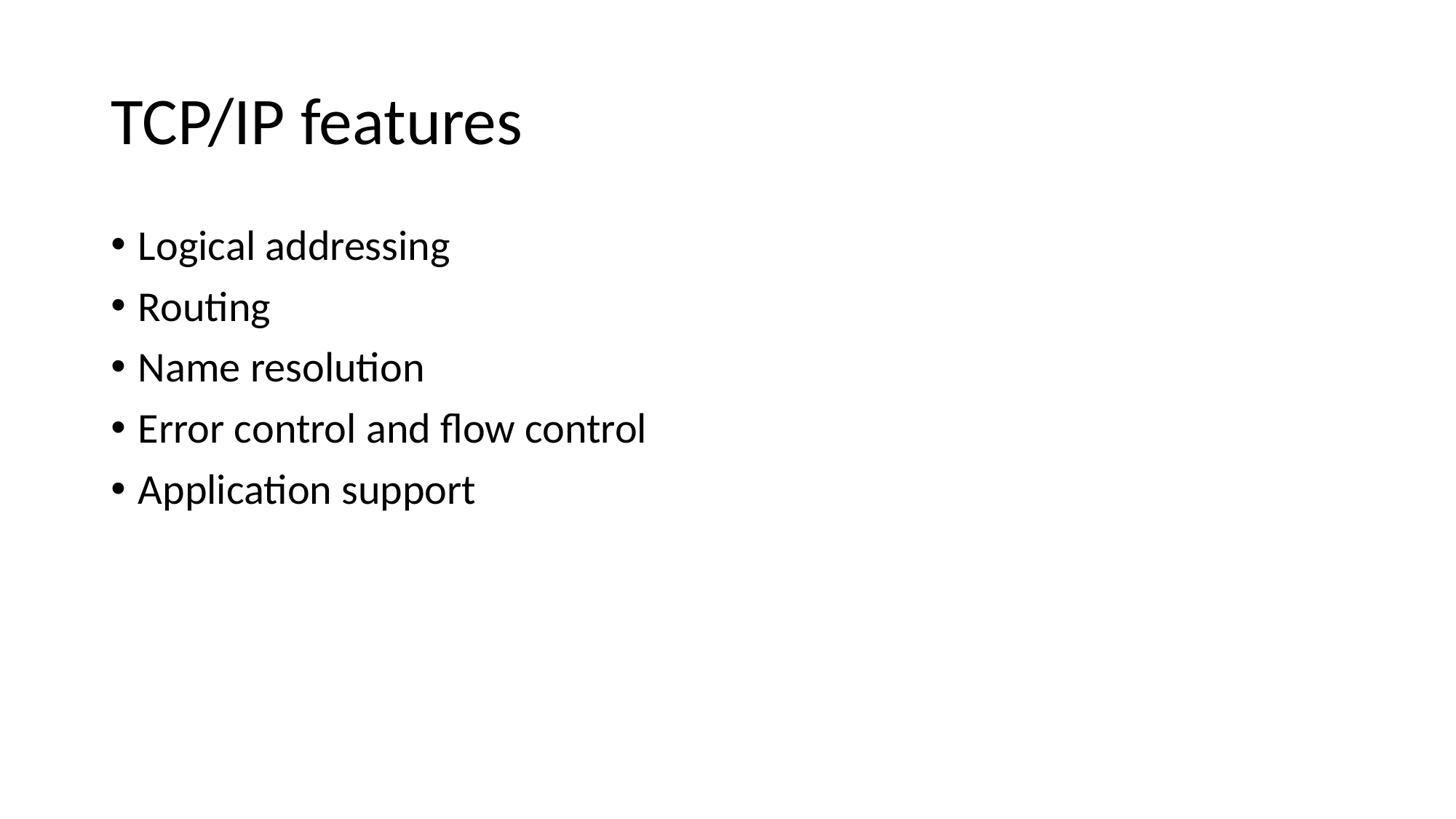

# TCP/IP features
Logical addressing
Routing
Name resolution
Error control and flow control
Application support